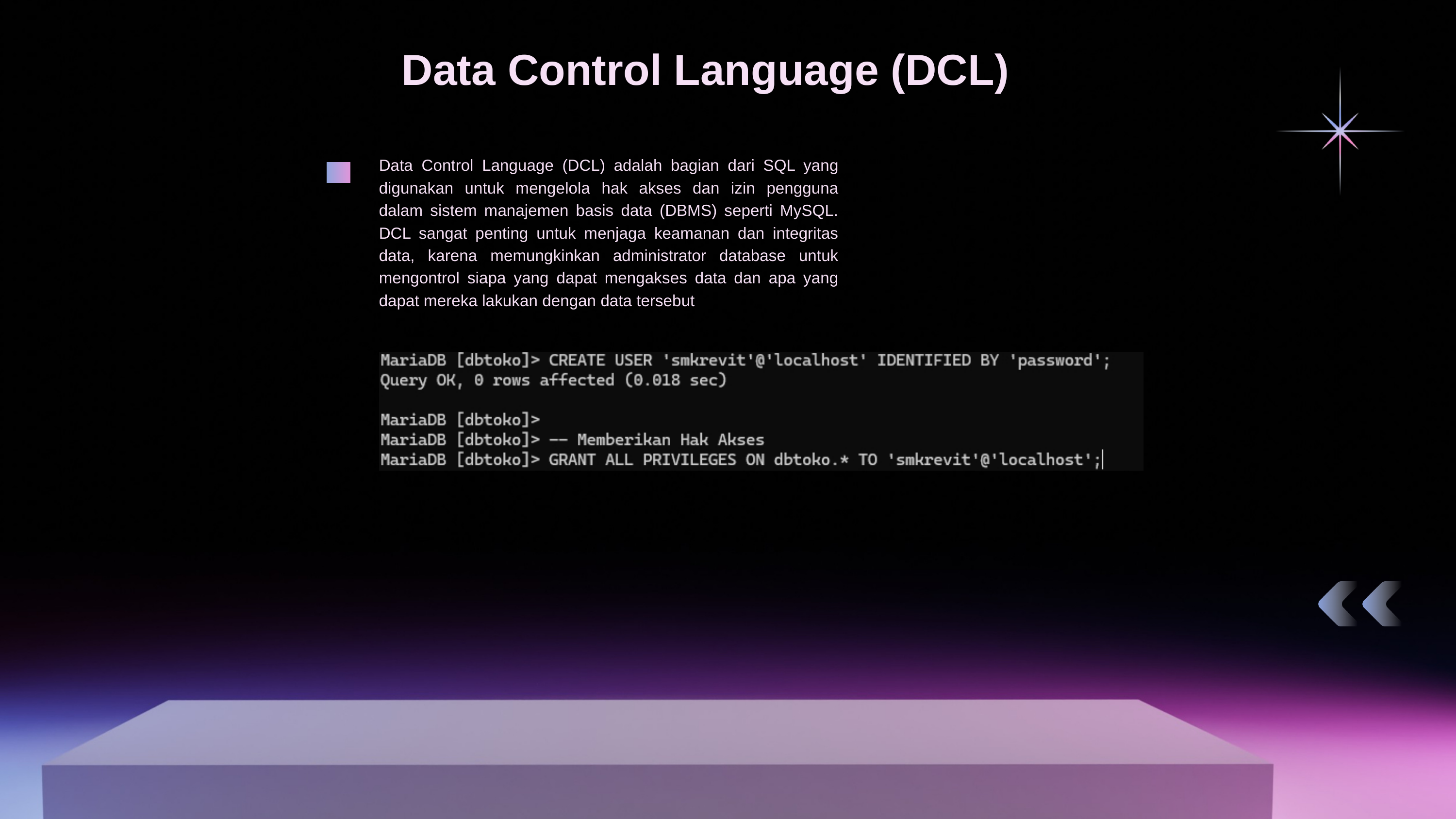

Data Control Language (DCL)

Data Control Language (DCL) adalah bagian dari SQL yang digunakan untuk mengelola hak akses dan izin pengguna dalam sistem manajemen basis data (DBMS) seperti MySQL. DCL sangat penting untuk menjaga keamanan dan integritas data, karena memungkinkan administrator database untuk mengontrol siapa yang dapat mengakses data dan apa yang dapat mereka lakukan dengan data tersebut